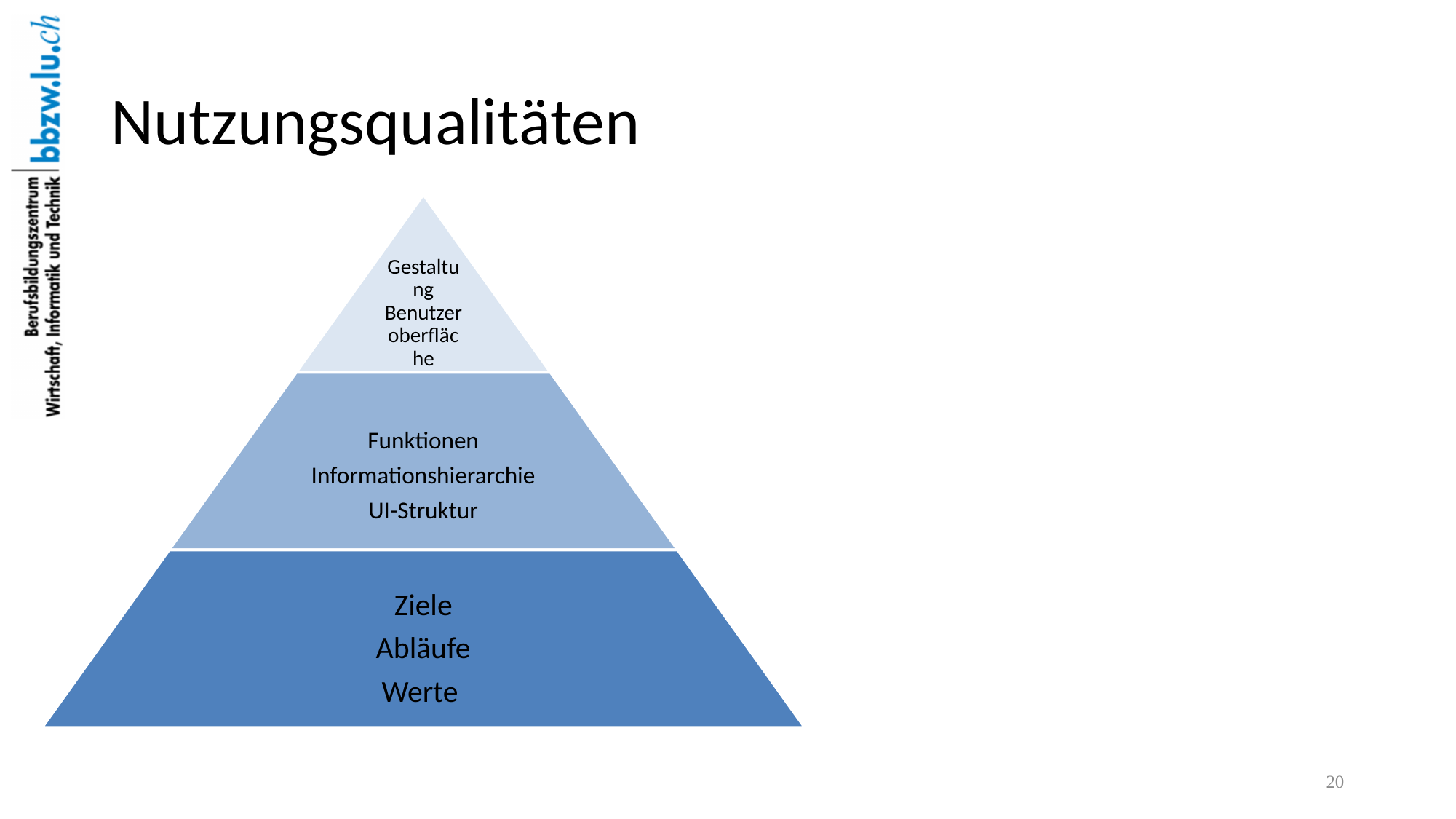

# Nutzungsqualitäten
Gestaltung Benutzeroberfläche
Funktionen
Informationshierarchie
UI-Struktur
Ziele
Abläufe
Werte
20